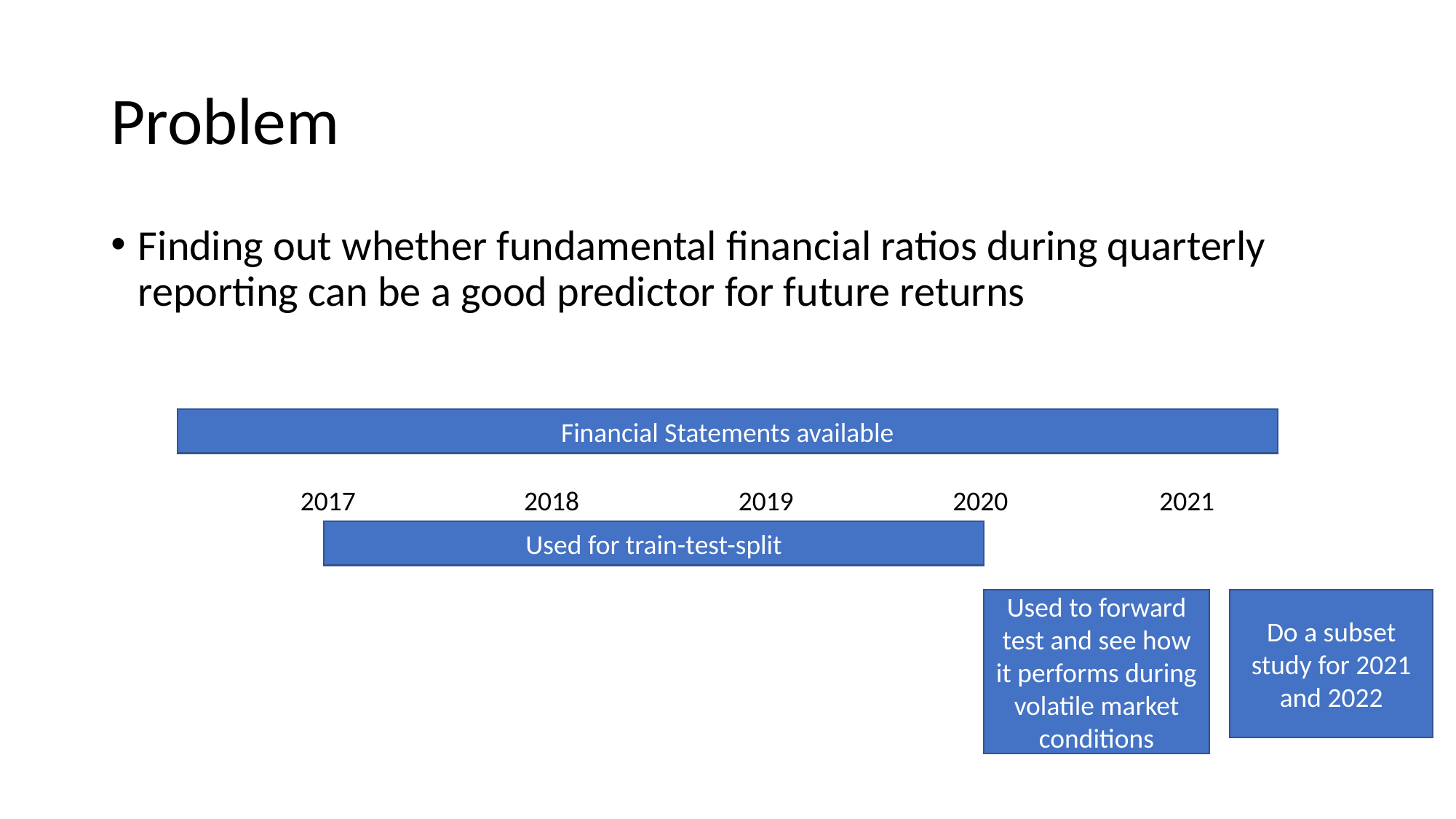

# Problem
Finding out whether fundamental financial ratios during quarterly reporting can be a good predictor for future returns

Financial Statements available
2017
2018
2019
2020
2021
Used for train-test-split
Used to forward test and see how it performs during volatile market conditions
Do a subset study for 2021 and 2022